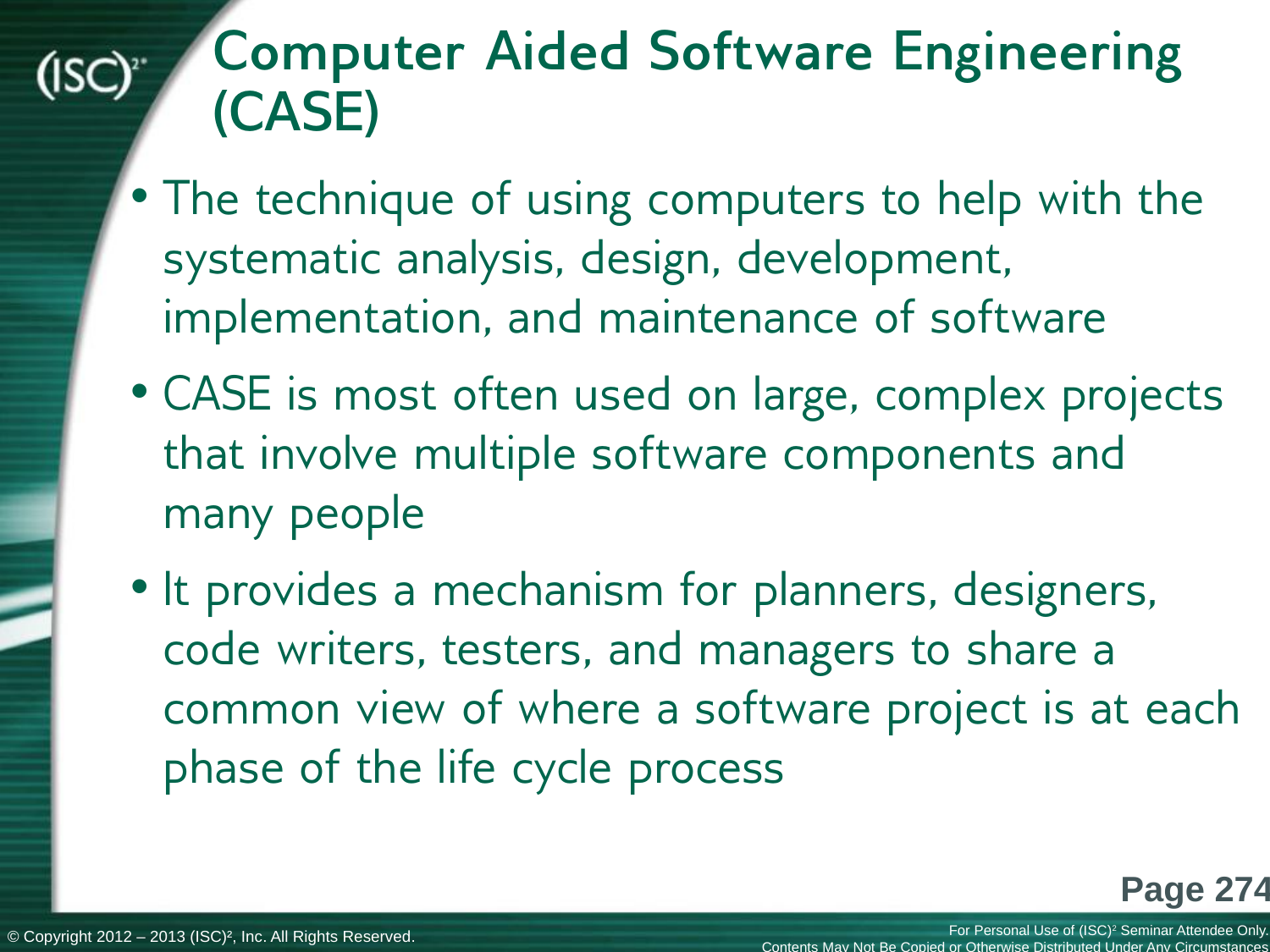

# Computer Aided Software Engineering (CASE)
The technique of using computers to help with the systematic analysis, design, development, implementation, and maintenance of software
CASE is most often used on large, complex projects that involve multiple software components and many people
It provides a mechanism for planners, designers, code writers, testers, and managers to share a common view of where a software project is at each phase of the life cycle process
Page 274